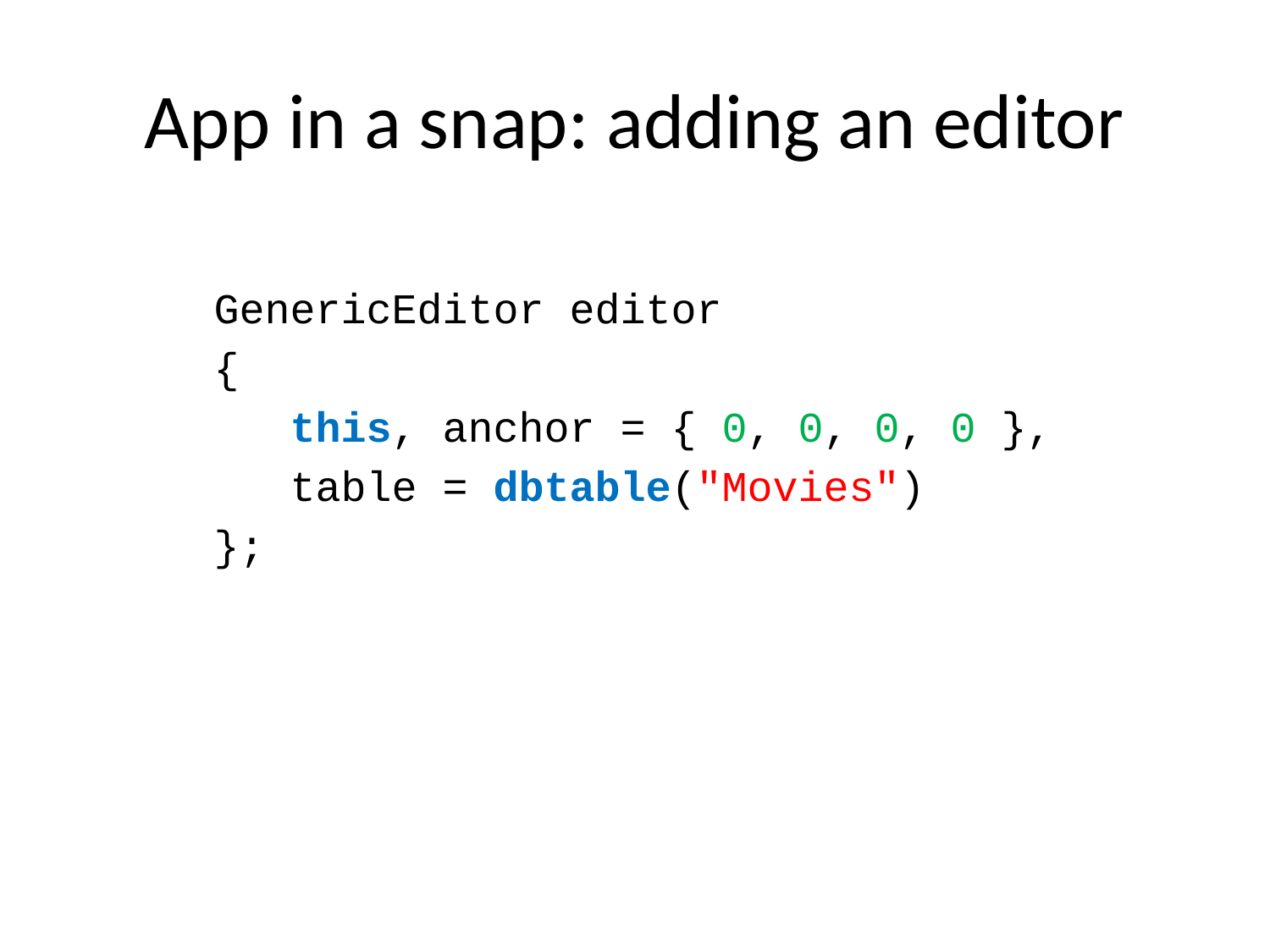

# App in a snap: adding an editor
GenericEditor editor
{
   this, anchor = { 0, 0, 0, 0 },
   table = dbtable("Movies")
};